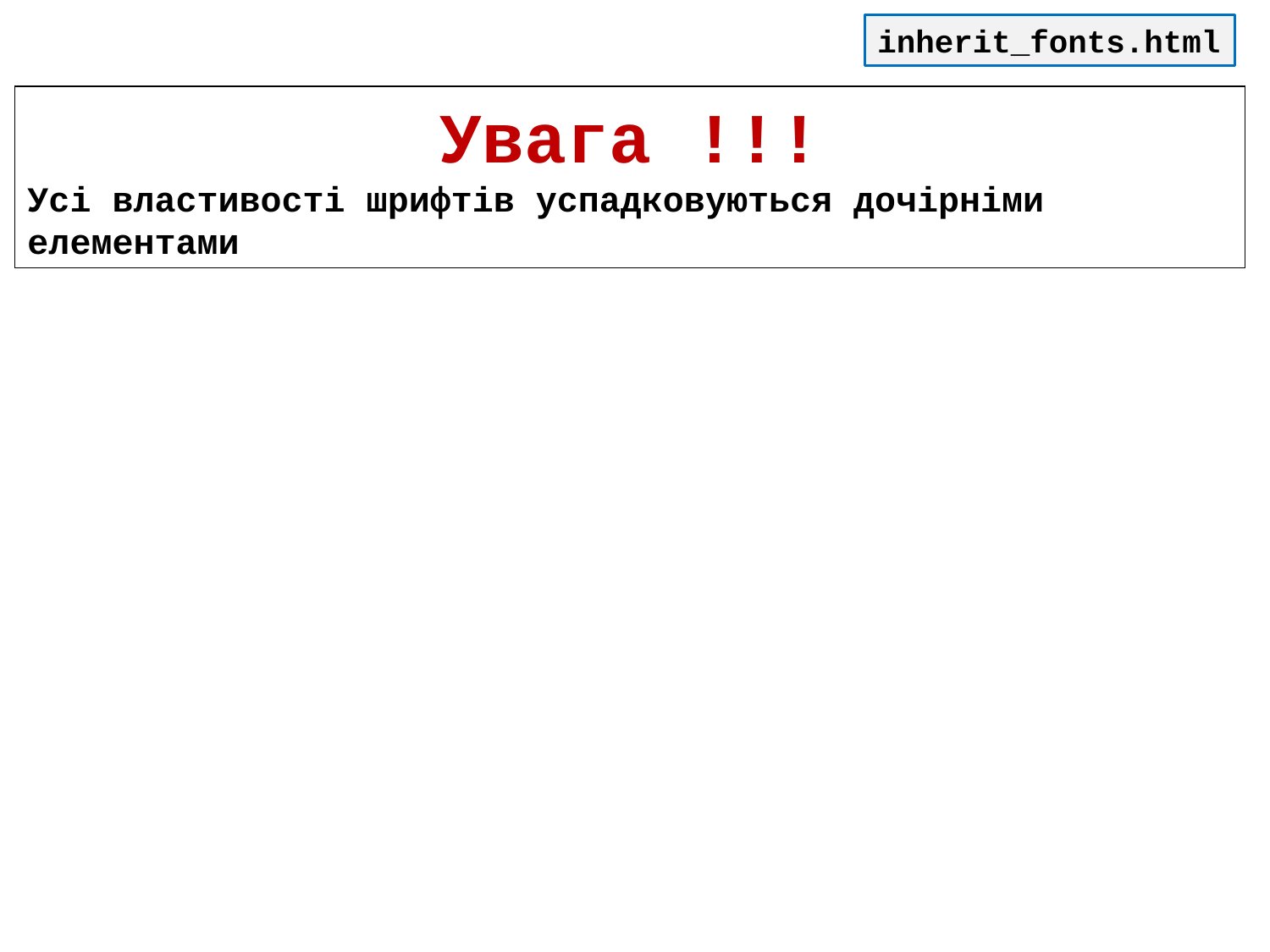

inherit_fonts.html
Увага !!!
Усі властивості шрифтів успадковуються дочірніми елементами